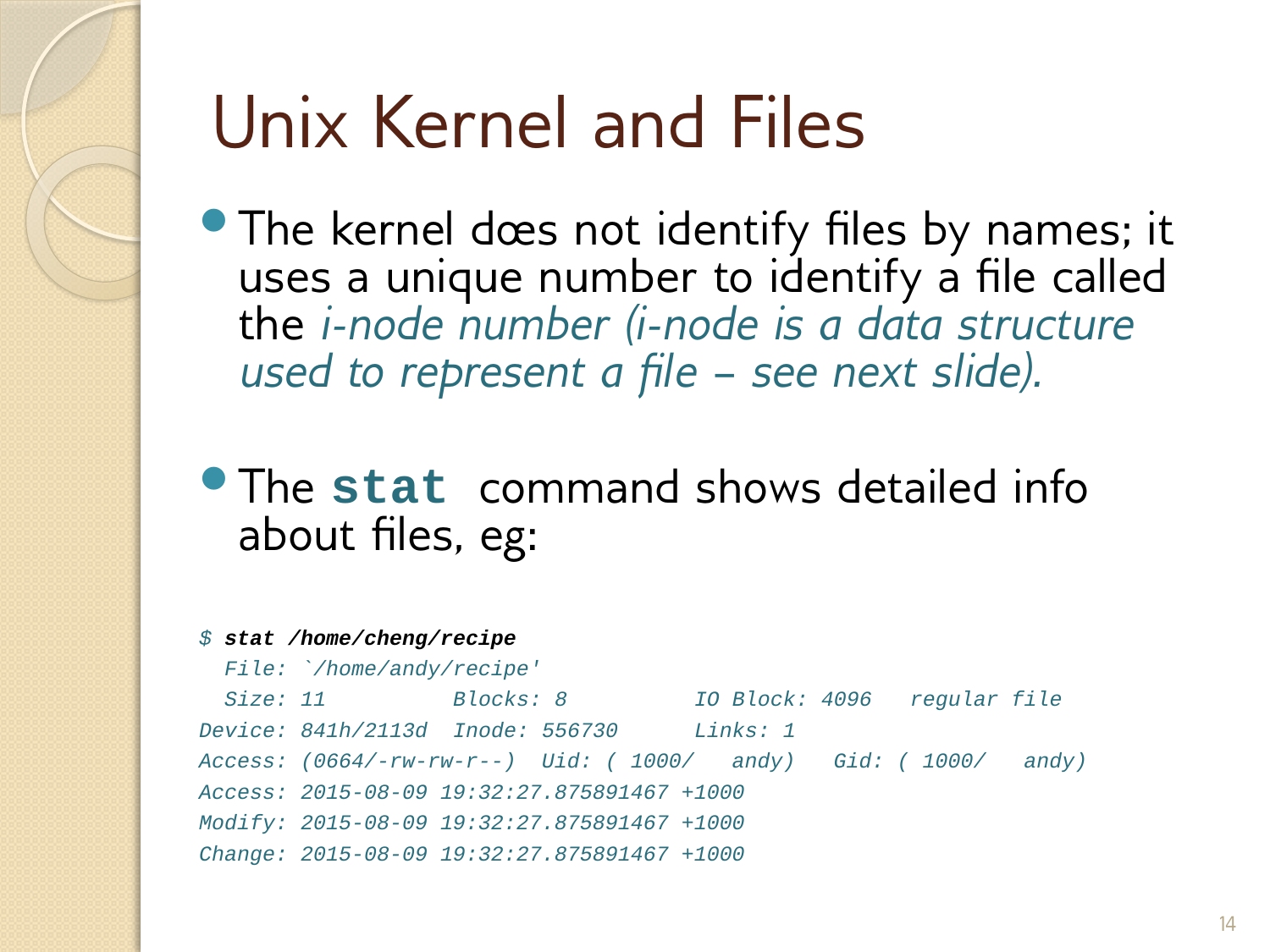

# Unix Kernel and Files
The kernel does not identify files by names; it uses a unique number to identify a file called the i-node number (i-node is a data structure used to represent a file – see next slide).

The stat command shows detailed info about files, eg:

$ stat /home/cheng/recipe
  File: `/home/andy/recipe'
  Size: 11        	Blocks: 8          IO Block: 4096   regular file
Device: 841h/2113d	Inode: 556730      Links: 1
Access: (0664/-rw-rw-r--)  Uid: ( 1000/   andy)   Gid: ( 1000/   andy)
Access: 2015-08-09 19:32:27.875891467 +1000
Modify: 2015-08-09 19:32:27.875891467 +1000
Change: 2015-08-09 19:32:27.875891467 +1000
14